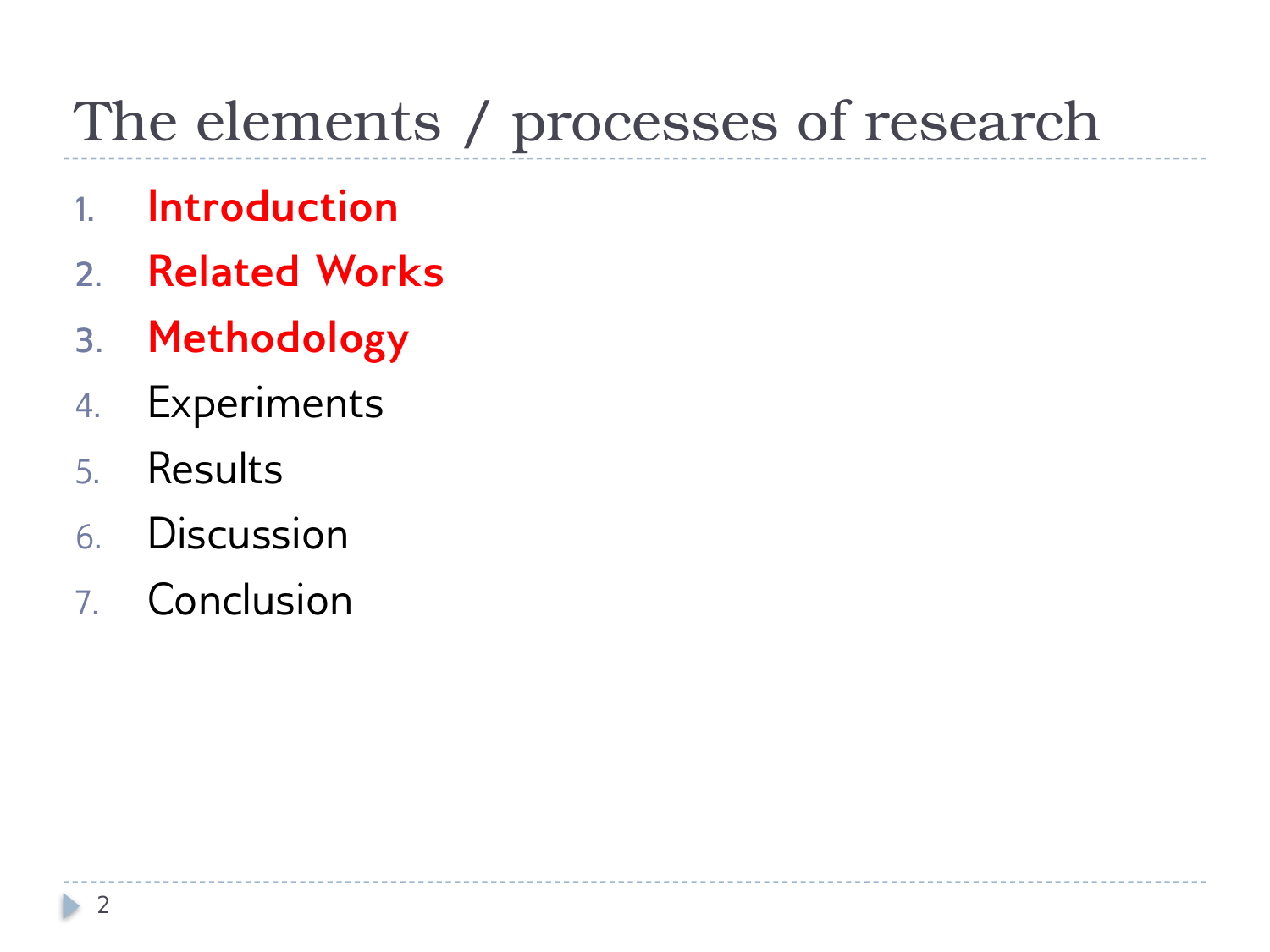

# The elements / processes of research
Introduction
Related Works
Methodology
Experiments
Results
Discussion
Conclusion
2